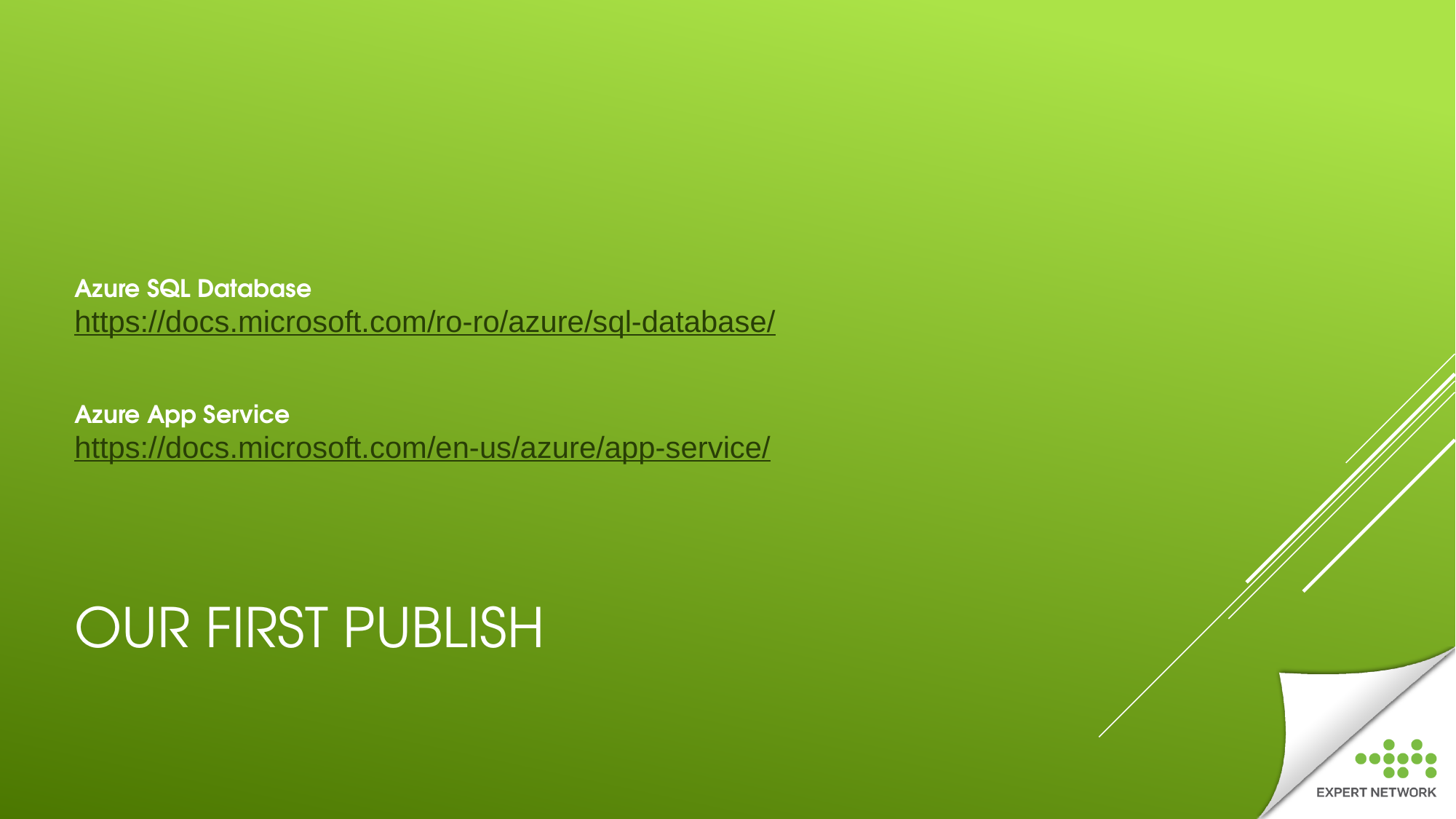

Azure SQL Database
https://docs.microsoft.com/ro-ro/azure/sql-database/
Azure App Service
https://docs.microsoft.com/en-us/azure/app-service/
# OUR FIRST PUBLISH